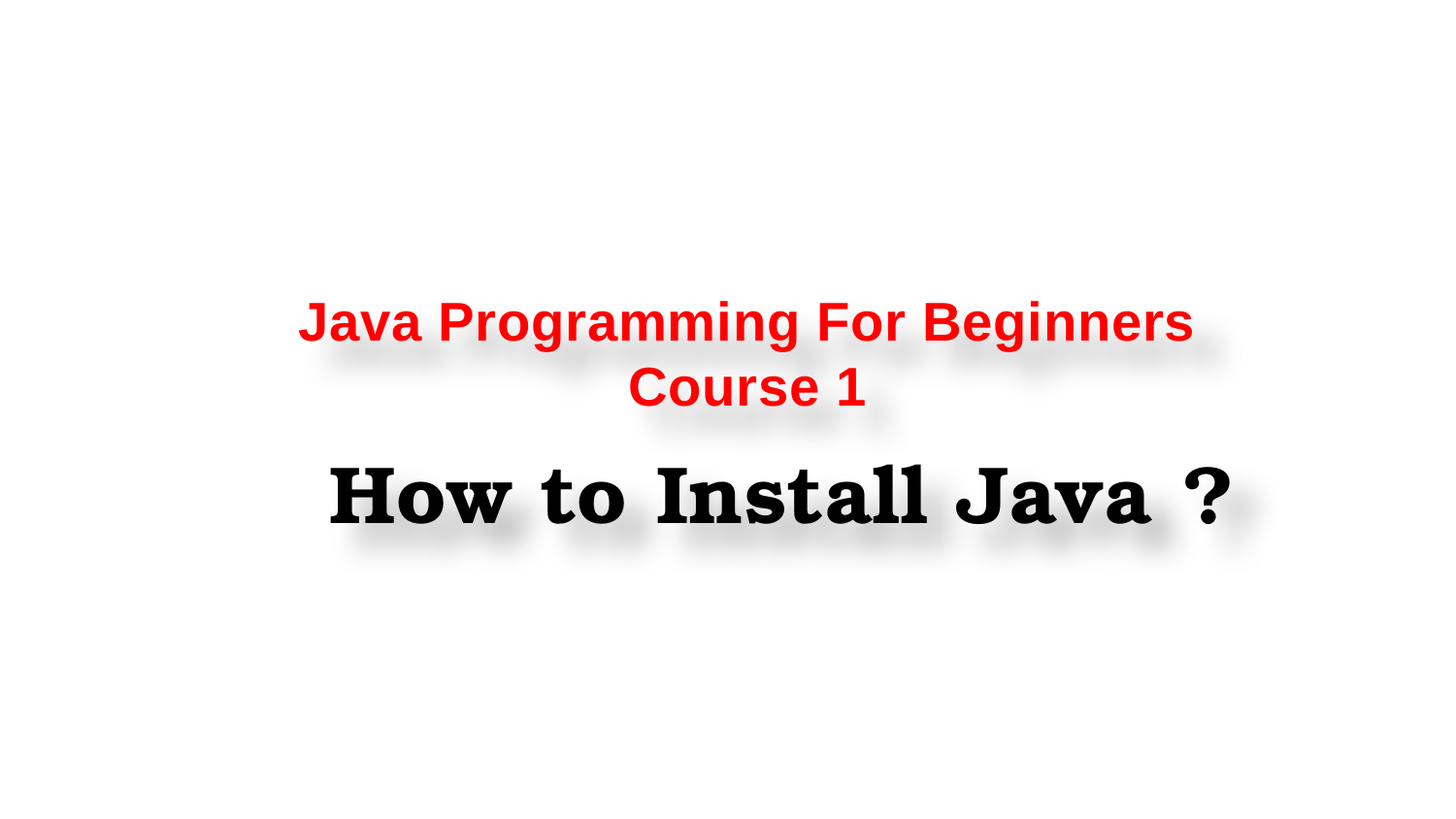

# Java Programming For Beginners Course 1
How to Install Java ?